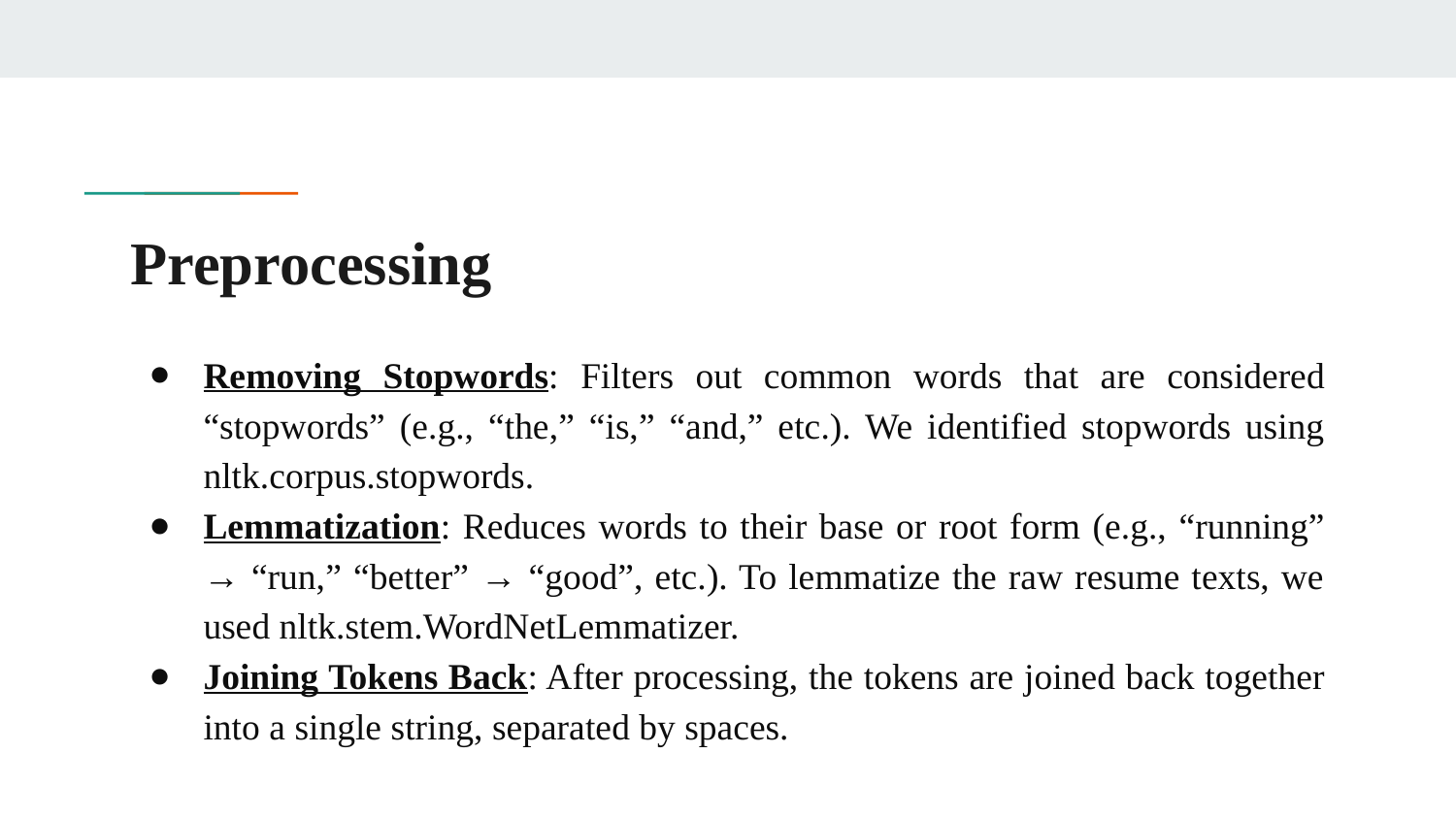

# Preprocessing
Removing Stopwords: Filters out common words that are considered “stopwords” (e.g., “the,” “is,” “and,” etc.). We identified stopwords using nltk.corpus.stopwords.
Lemmatization: Reduces words to their base or root form (e.g., “running” → “run,” “better” → “good”, etc.). To lemmatize the raw resume texts, we used nltk.stem.WordNetLemmatizer.
Joining Tokens Back: After processing, the tokens are joined back together into a single string, separated by spaces.